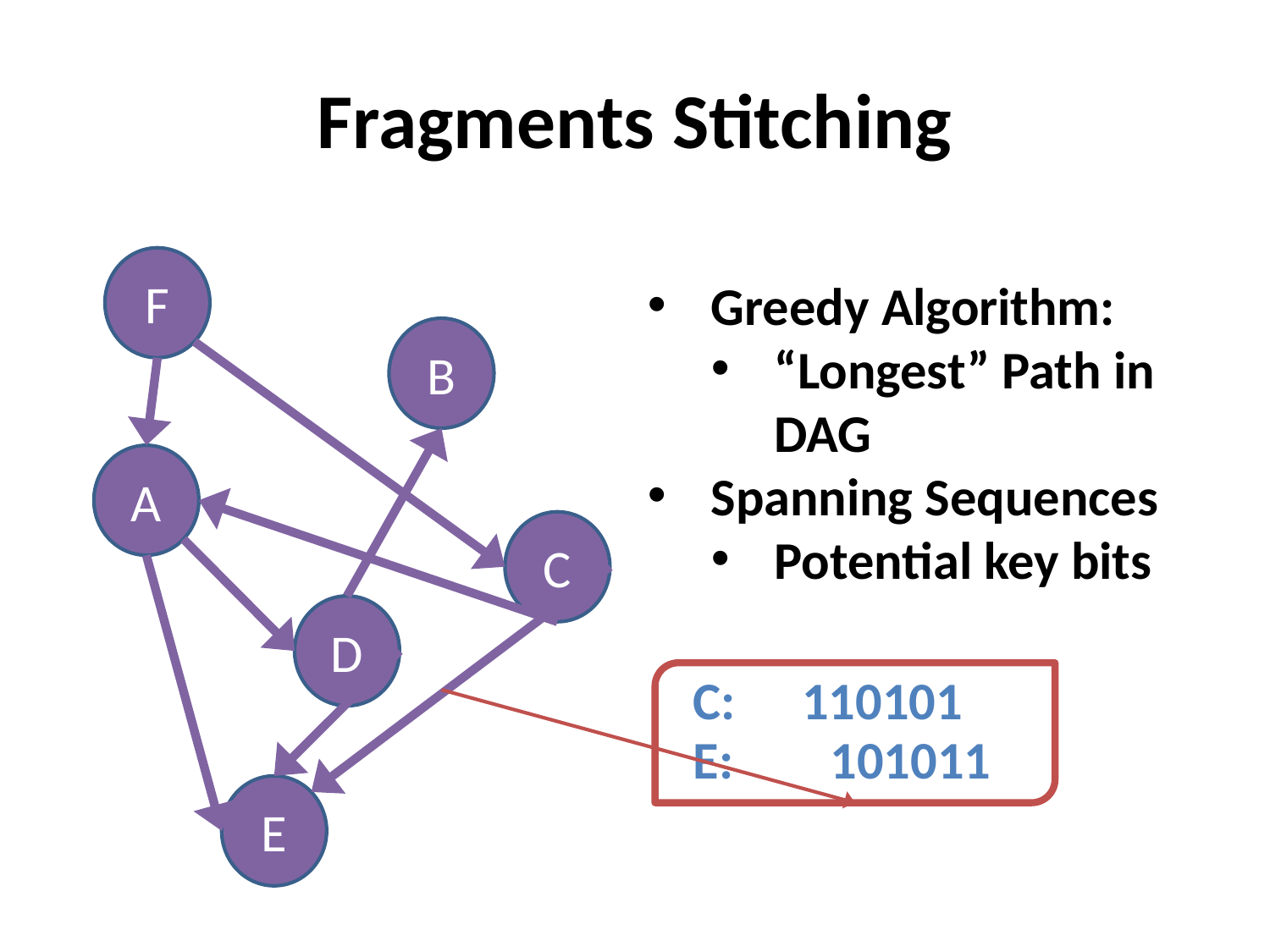

# Fragments Stitching
F
Greedy Algorithm:
“Longest” Path in DAG
Spanning Sequences
Potential key bits
B
A
C
D
C:
110101

101011
E:
E